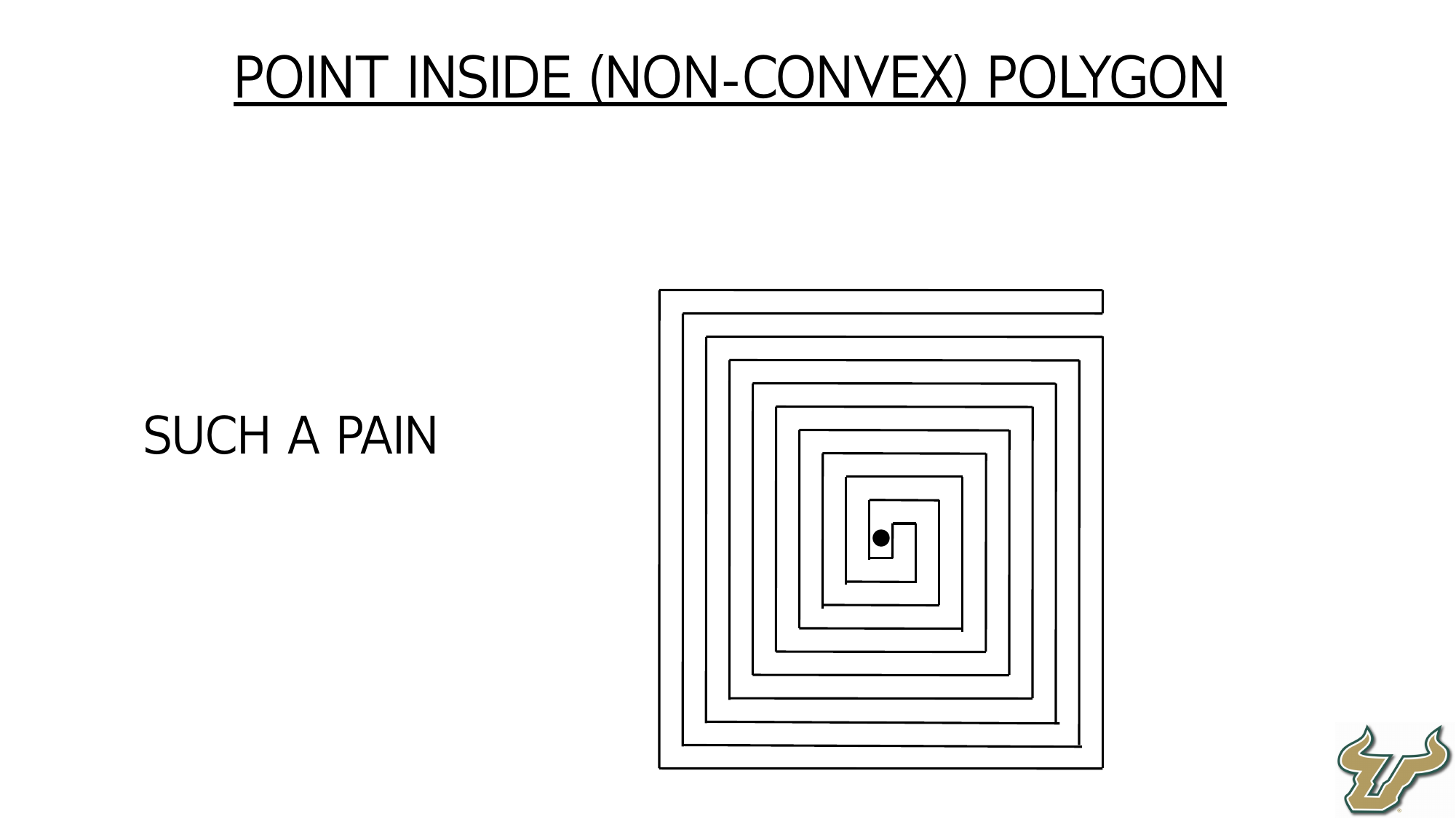

47
Point inside (non-convex) polygon
Such a pain